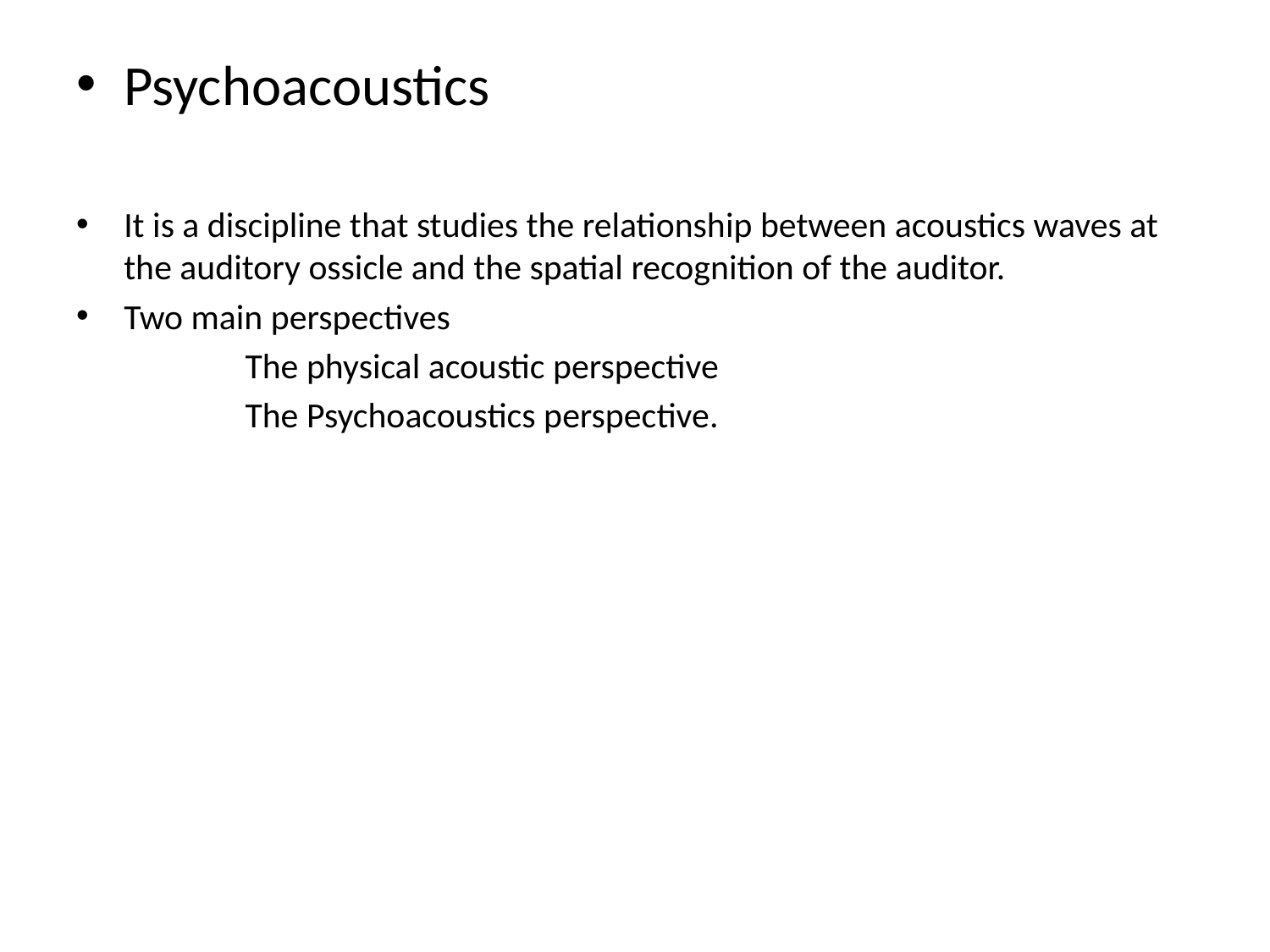

Psychoacoustics

It is a discipline that studies the relationship between acoustics waves at the auditory ossicle and the spatial recognition of the auditor.
Two main perspectives
                     The physical acoustic perspective
                     The Psychoacoustics perspective.